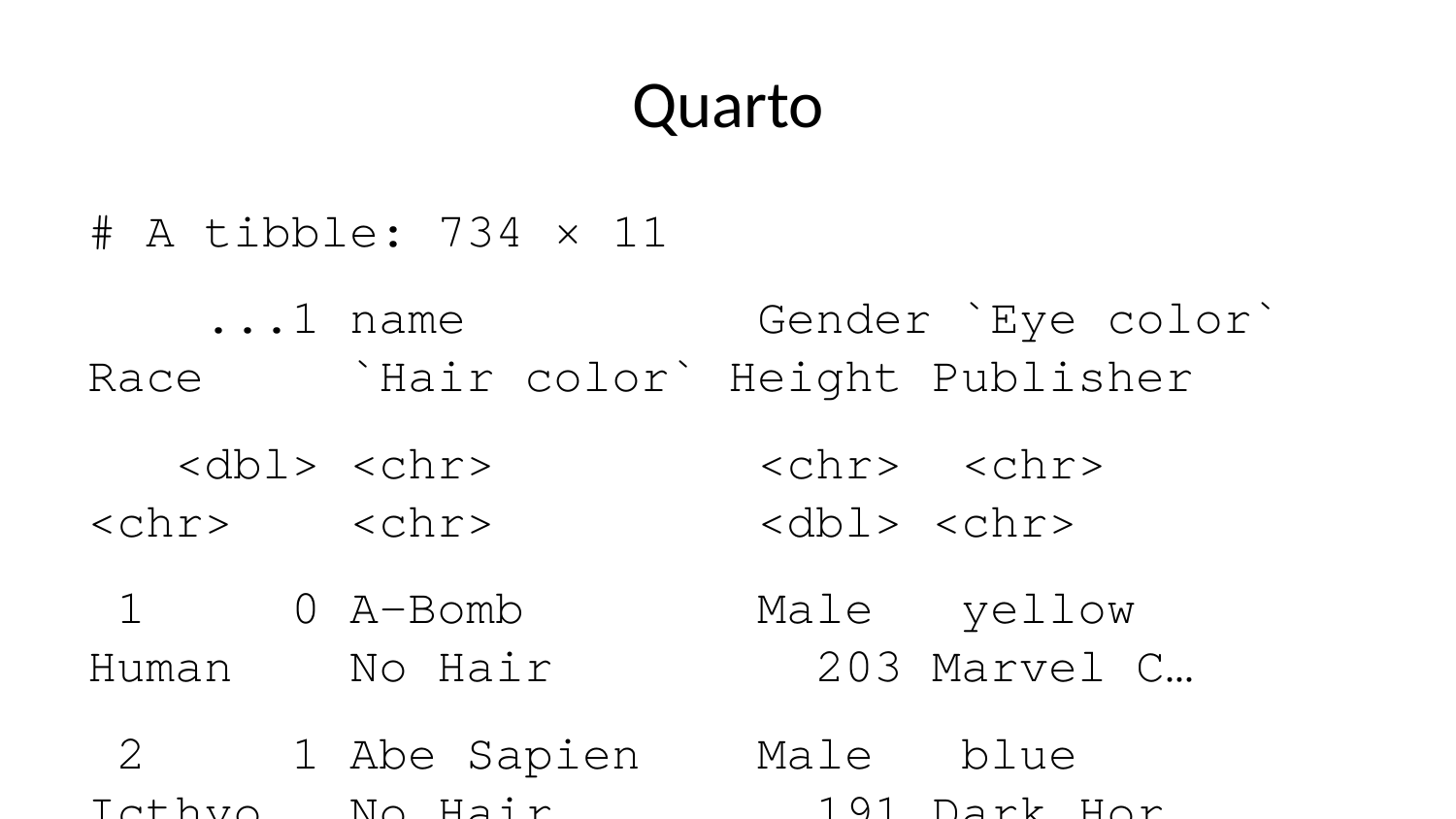

# Quarto
# A tibble: 734 × 11
    ...1 name          Gender `Eye color` Race     `Hair color` Height Publisher
   <dbl> <chr>         <chr>  <chr>       <chr>    <chr>         <dbl> <chr>
 1     0 A-Bomb        Male   yellow      Human    No Hair         203 Marvel C…
 2     1 Abe Sapien    Male   blue        Icthyo … No Hair         191 Dark Hor…
 3     2 Abin Sur      Male   blue        Ungaran  No Hair         185 DC Comics
 4     3 Abomination   Male   green       Human /… No Hair         203 Marvel C…
 5     4 Abraxas       Male   blue        Cosmic … Black            NA Marvel C…
 6     5 Absorbing Man Male   blue        Human    No Hair         193 Marvel C…
 7     6 Adam Monroe   Male   blue        <NA>     Blond            NA NBC - He…
 8     7 Adam Strange  Male   blue        Human    Blond           185 DC Comics
 9     8 Agent 13      Female blue        <NA>     Blond           173 Marvel C…
10     9 Agent Bob     Male   brown       Human    Brown           178 Marvel C…
# ℹ 724 more rows
# ℹ 3 more variables: `Skin color` <chr>, Alignment <chr>, Weight <dbl>
Quarto enables you to weave together content and executable code into a finished document. To learn more about Quarto see https://quarto.org.
Код прямо в тексте: mean(1:10)
mean(1:10)
[1] 5.5